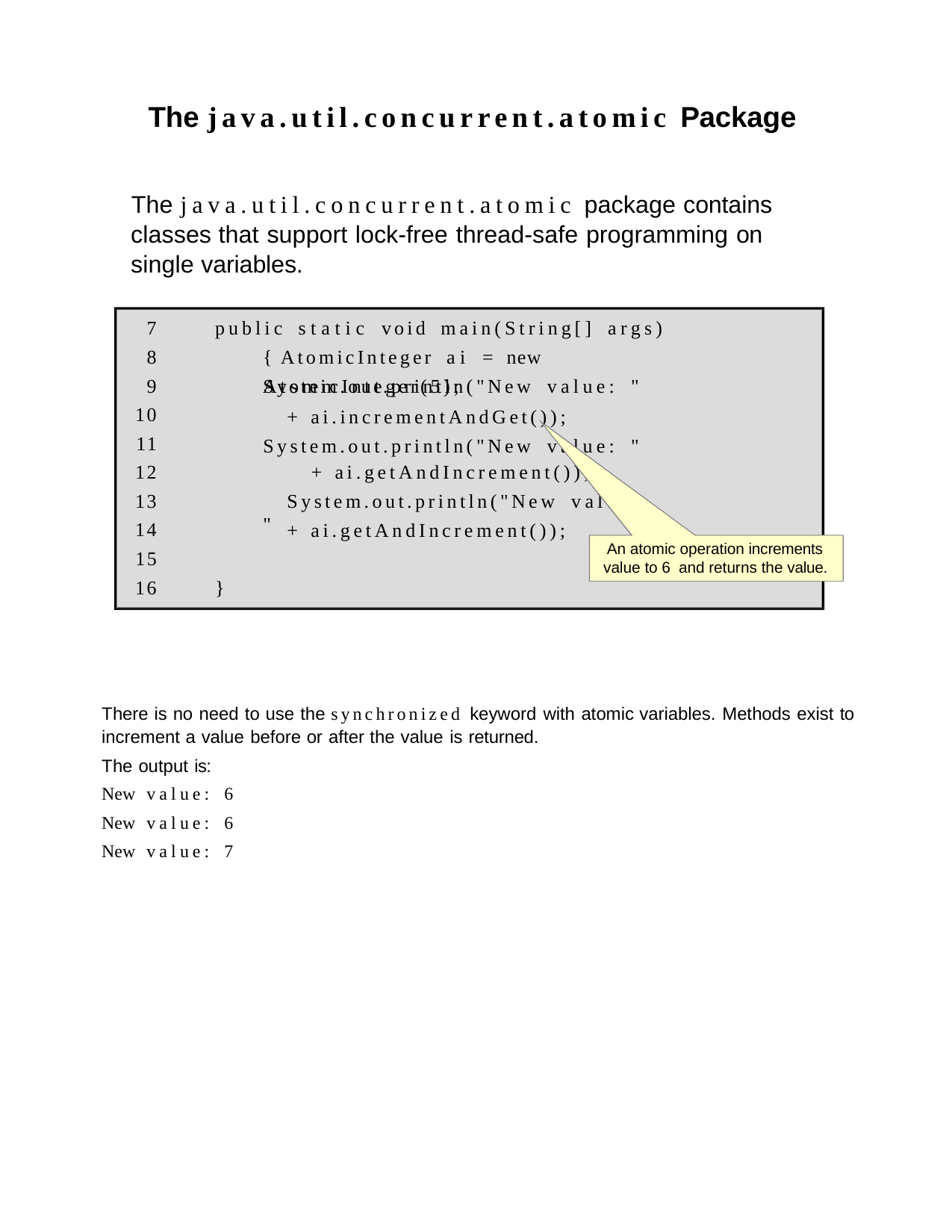

The java.util.concurrent.atomic Package

The java.util.concurrent.atomic package contains classes that support lock-free thread-safe programming on single variables.

7
8
9
10
11
12
13
14
15
16
public static void main(String[] args) { AtomicInteger ai = new AtomicInteger(5);
System.out.println("New  value: "
+ ai.incrementAndGet()); System.out.println("New  value: "
+ ai.getAndIncrement());
System.out.println("New  value: "

+ ai.getAndIncrement());
An atomic operation increments value to 6 and returns the value.
}

There is no need to use the synchronized keyword with atomic variables. Methods exist to increment a value before or after the value is returned.
The output is:
New value: 6
New value: 6
New value: 7